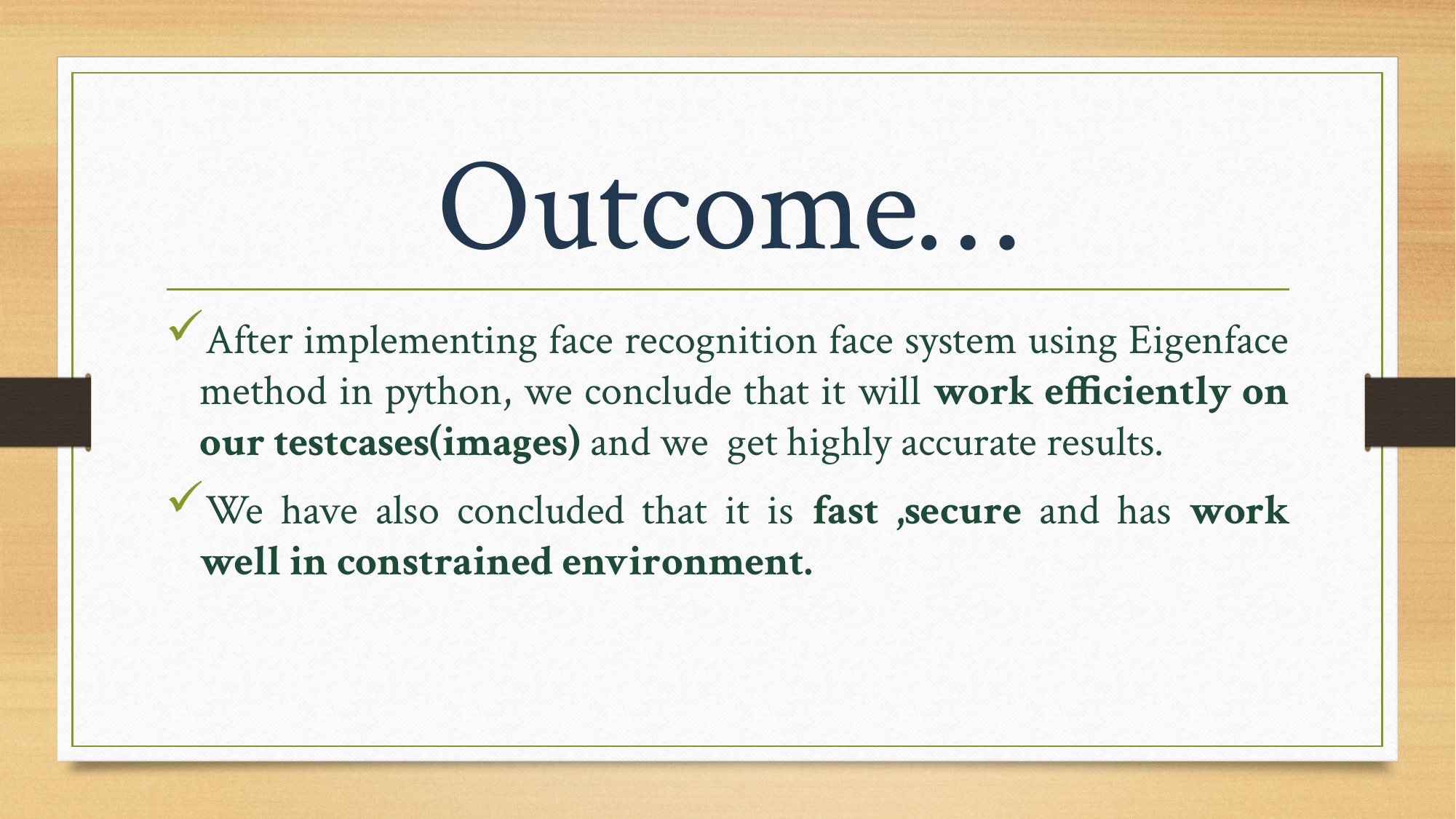

# Outcome…
After implementing face recognition face system using Eigenface method in python, we conclude that it will work efficiently on our testcases(images) and we  get highly accurate results.
We have also concluded that it is fast ,secure and has work well in constrained environment.